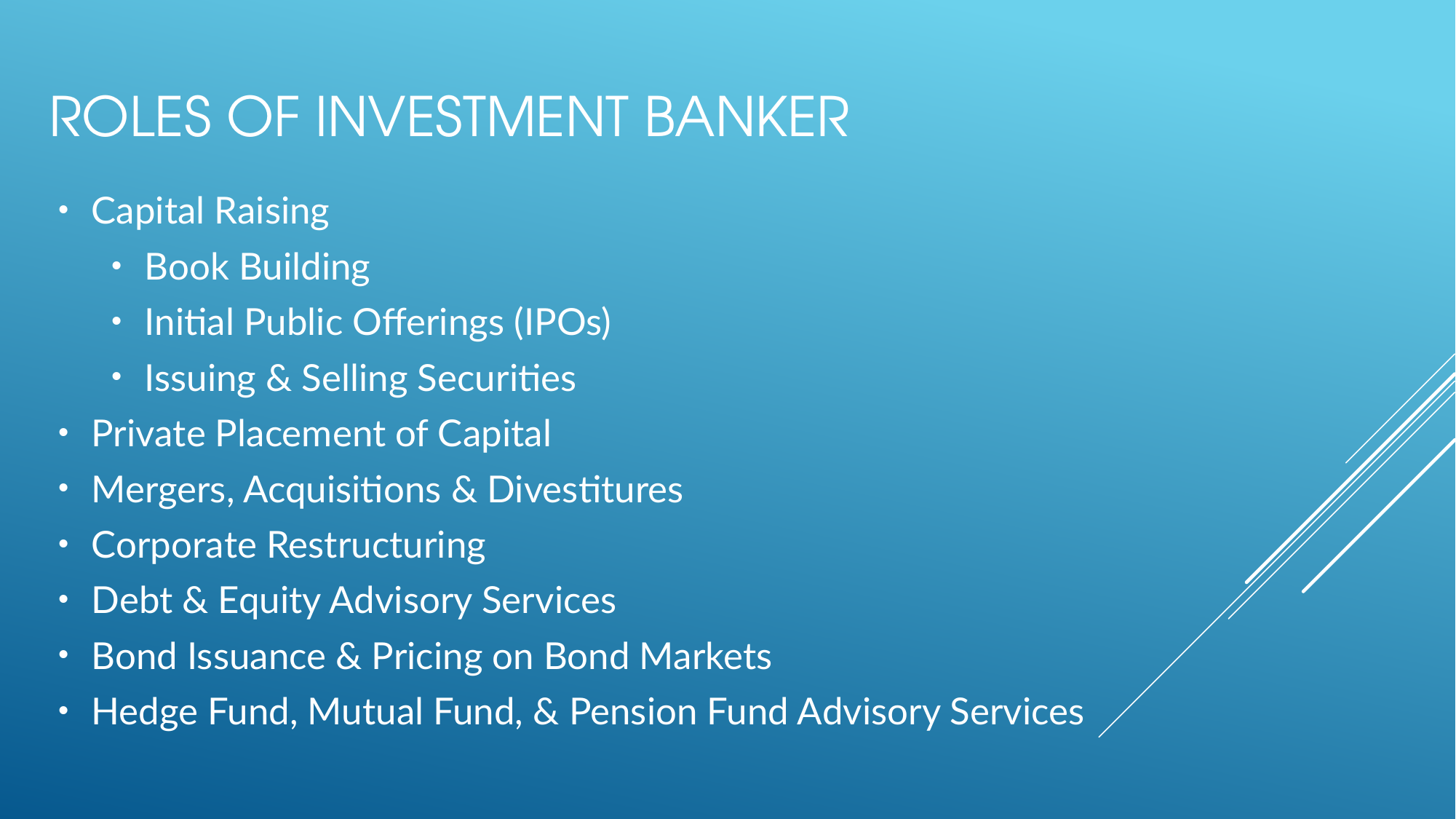

# ROLES OF INVESTMENT BANKER
Capital Raising
Book Building
Initial Public Offerings (IPOs)
Issuing & Selling Securities
Private Placement of Capital
Mergers, Acquisitions & Divestitures
Corporate Restructuring
Debt & Equity Advisory Services
Bond Issuance & Pricing on Bond Markets
Hedge Fund, Mutual Fund, & Pension Fund Advisory Services